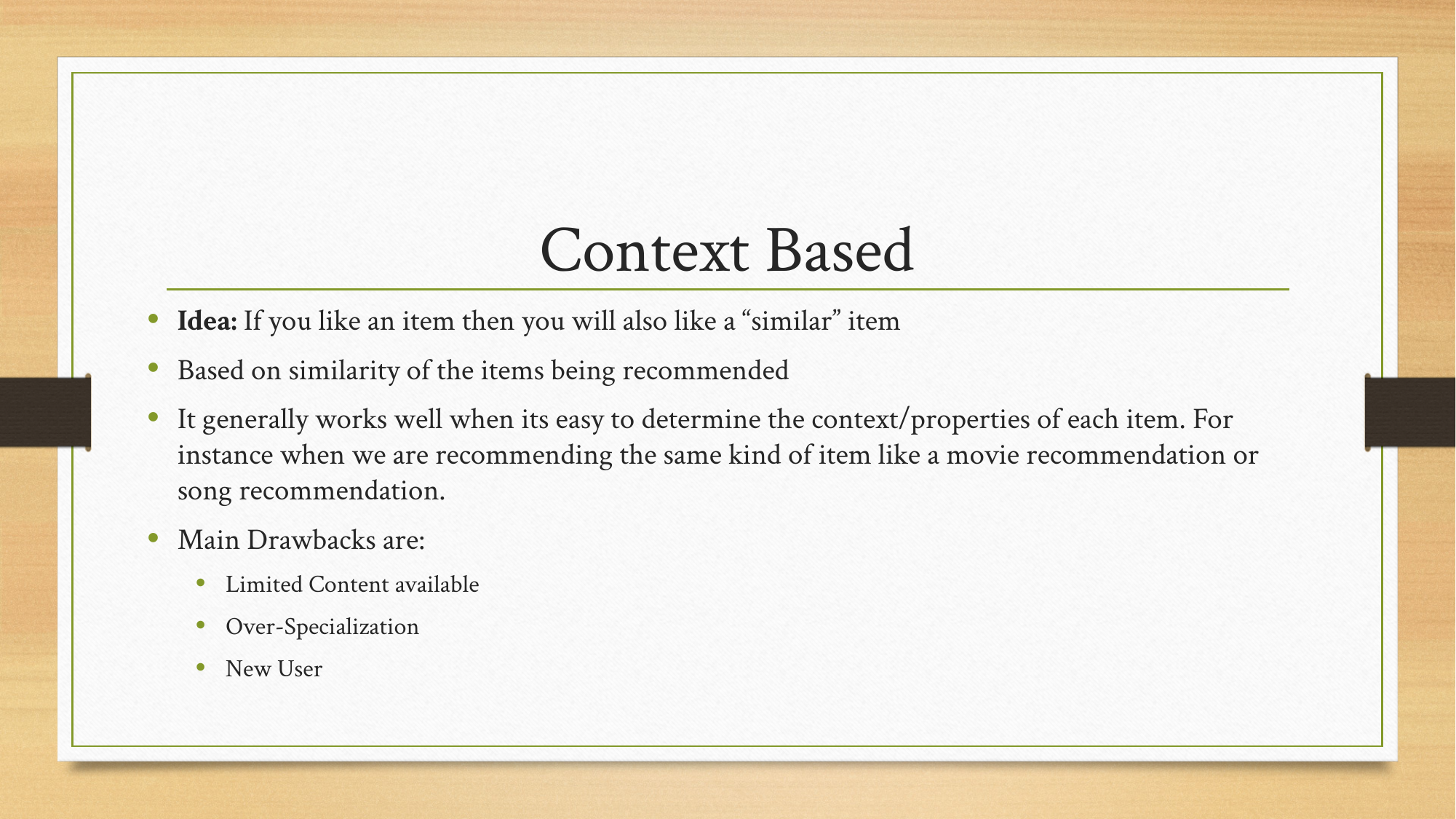

# Context Based
Idea: If you like an item then you will also like a “similar” item
Based on similarity of the items being recommended
It generally works well when its easy to determine the context/properties of each item. For instance when we are recommending the same kind of item like a movie recommendation or song recommendation.
Main Drawbacks are:
Limited Content available
Over-Specialization
New User